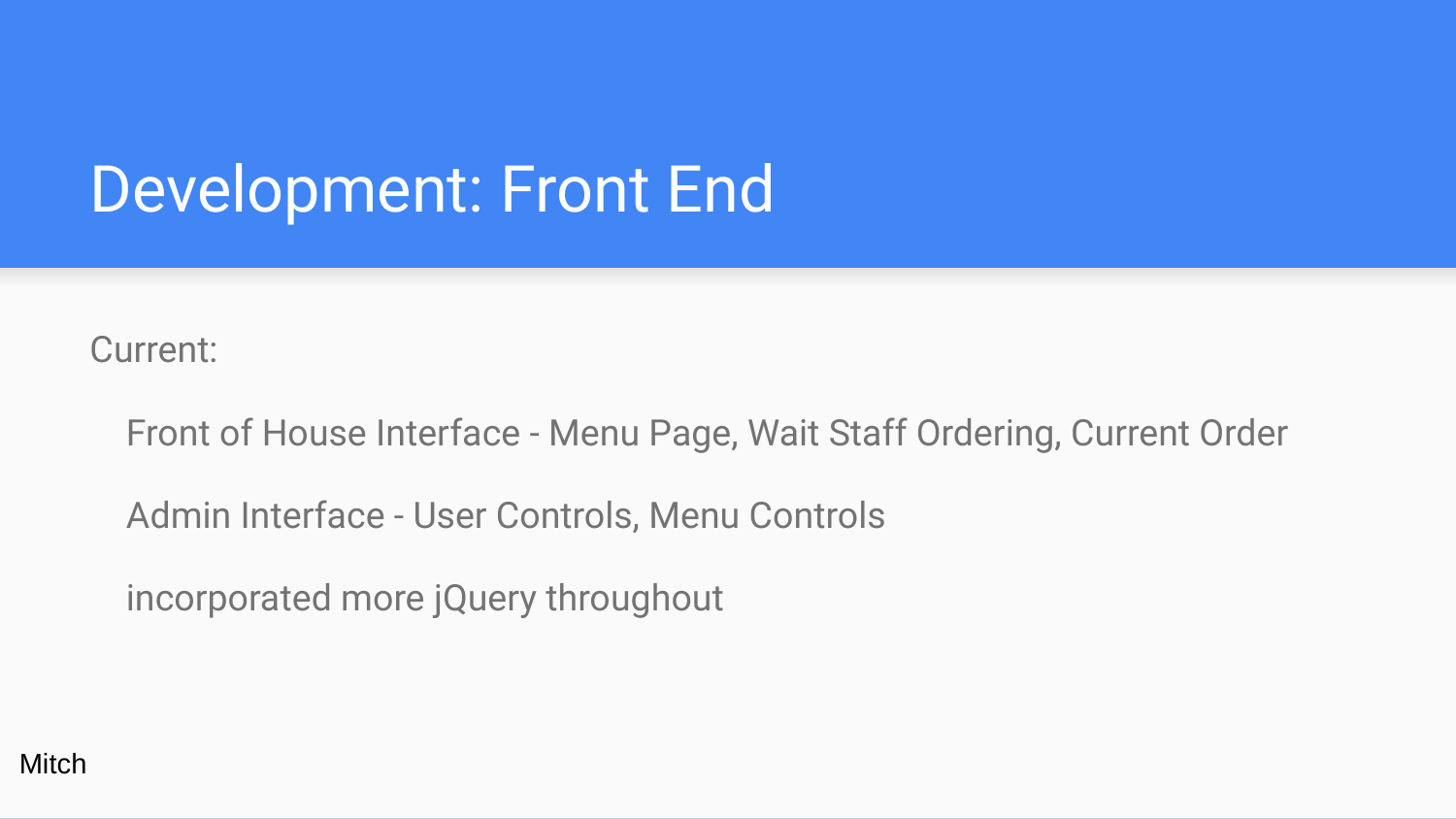

# Development: Front End
Current:
Front of House Interface - Menu Page, Wait Staff Ordering, Current Order
Admin Interface - User Controls, Menu Controls
incorporated more jQuery throughout
Mitch